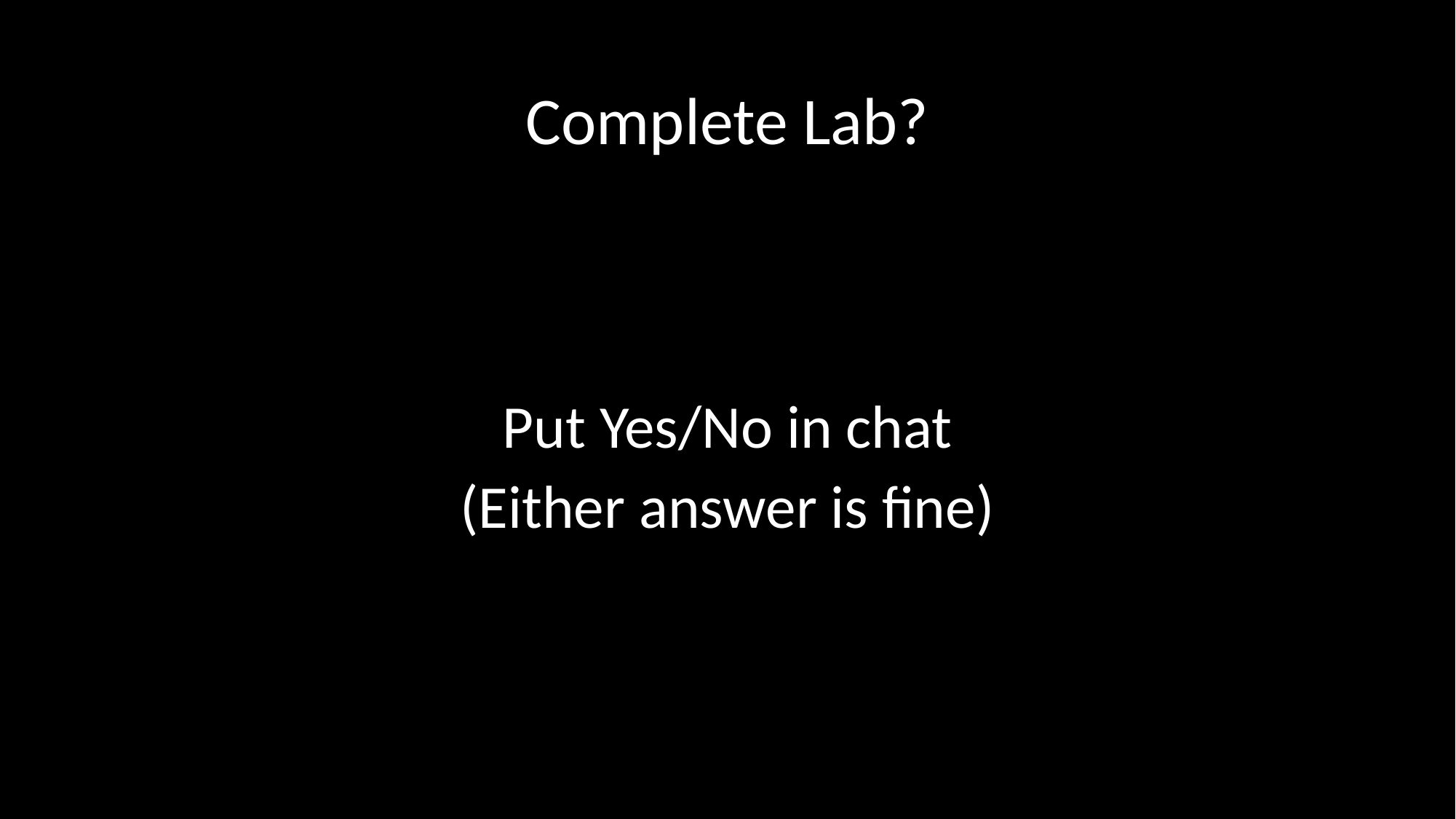

# Complete Lab?
Put Yes/No in chat
(Either answer is fine)